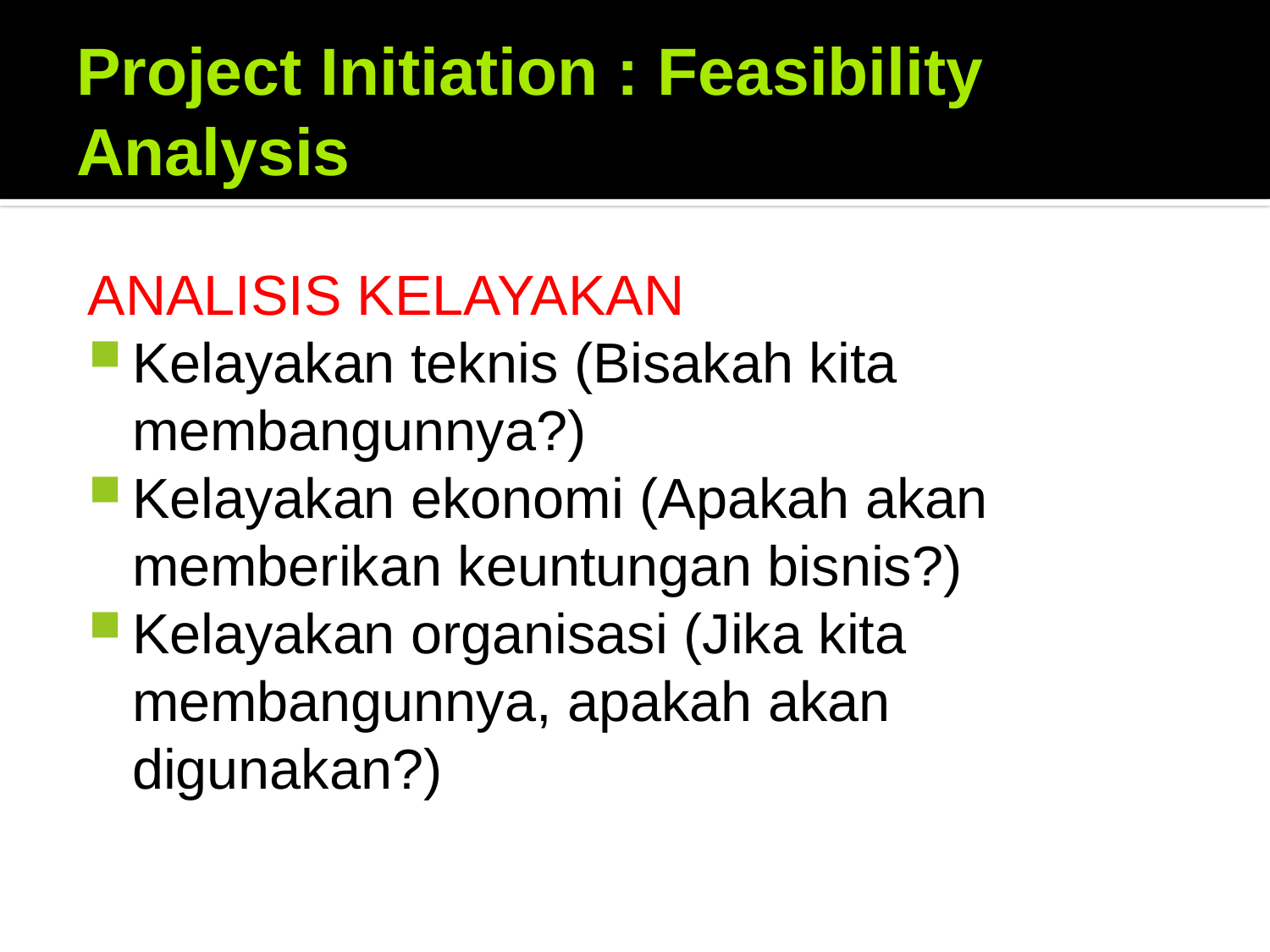

# Project Initiation : Feasibility Analysis
ANALISIS KELAYAKAN
Kelayakan teknis (Bisakah kita membangunnya?)
Kelayakan ekonomi (Apakah akan memberikan keuntungan bisnis?)
Kelayakan organisasi (Jika kita membangunnya, apakah akan digunakan?)